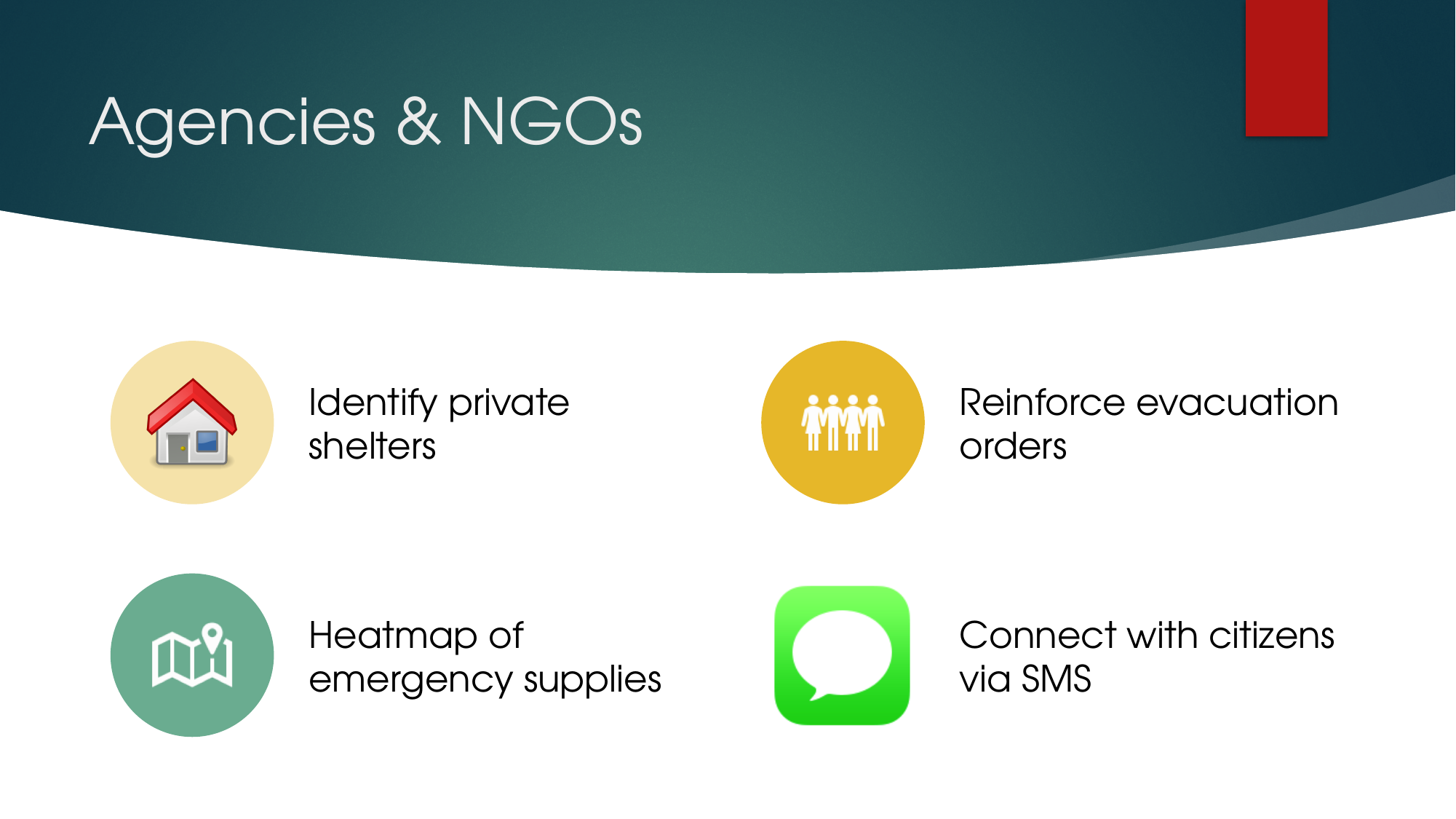

# Agencies & NGOs

Identify private shelters
Reinforce evacuation orders
Heatmap of emergency supplies
Connect with citizens via SMS